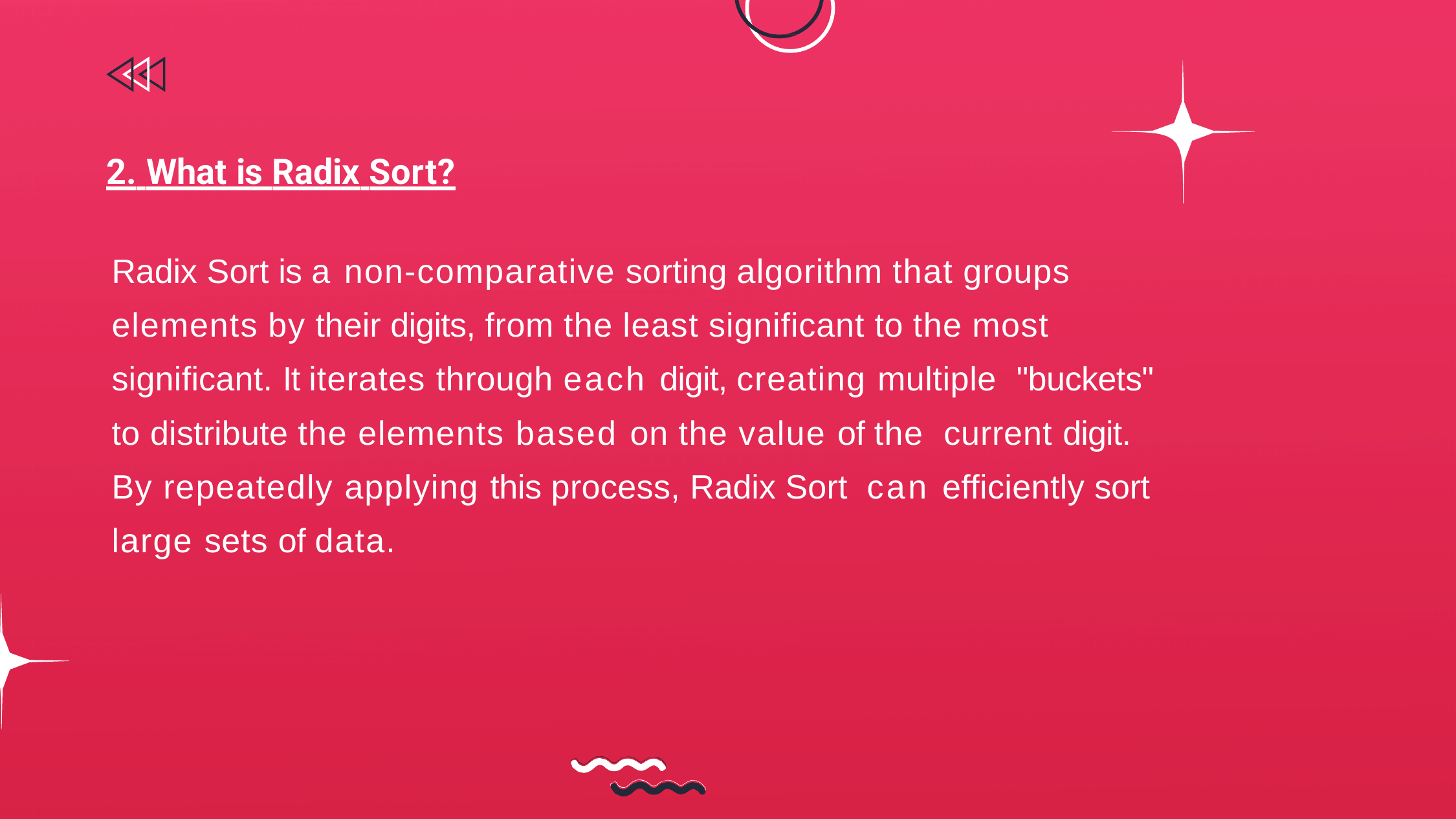

# 2. What is Radix Sort?
Radix Sort is a non-comparative sorting algorithm that groups  elements by their digits, from the least significant to the most  significant. It iterates through each digit, creating multiple  "buckets" to distribute the elements based on the value of the  current digit. By repeatedly applying this process, Radix Sort  can efficiently sort large sets of data.